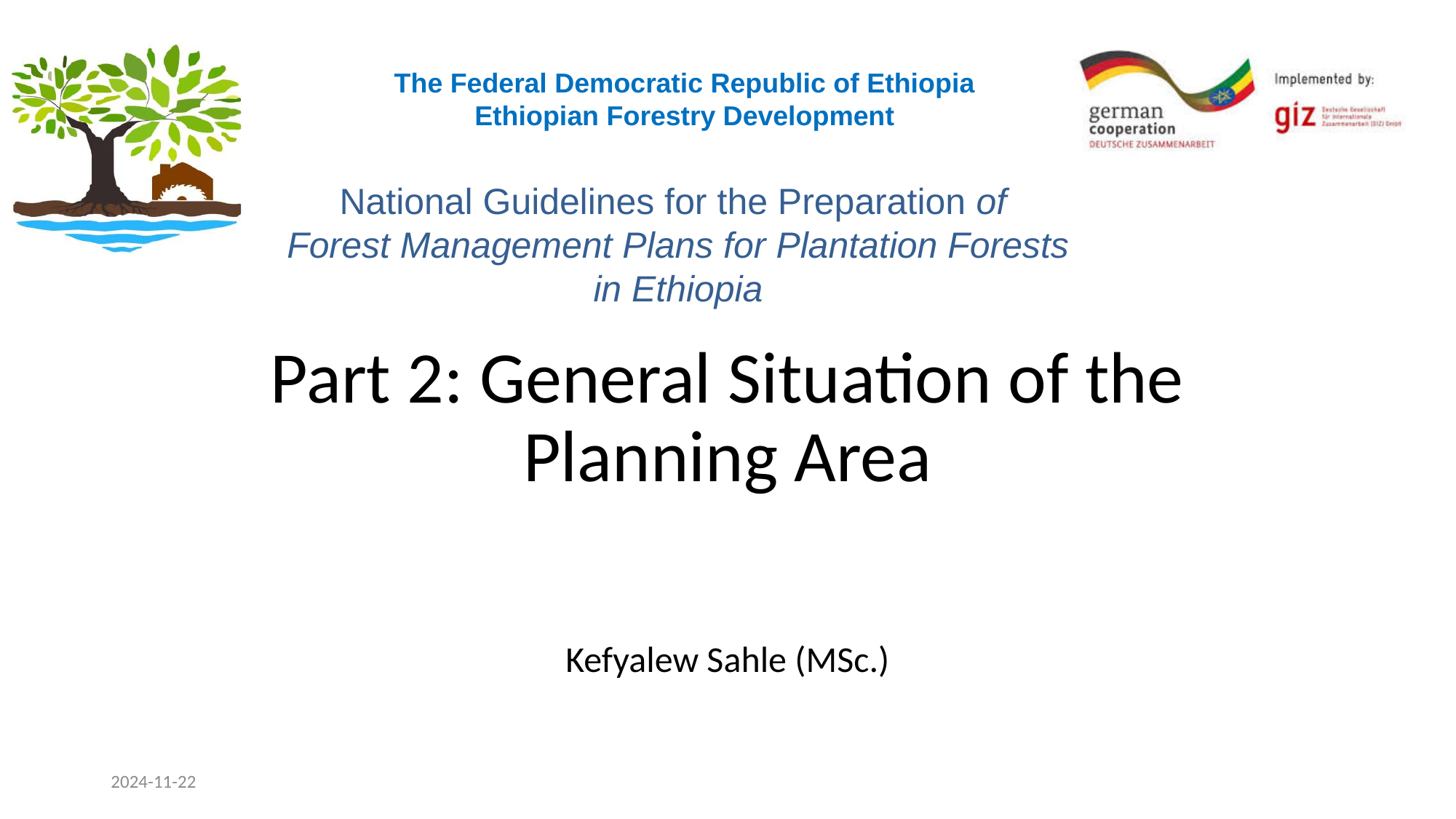

# Part 2: General Situation of the Planning Area
Kefyalew Sahle (MSc.)
2024-11-22